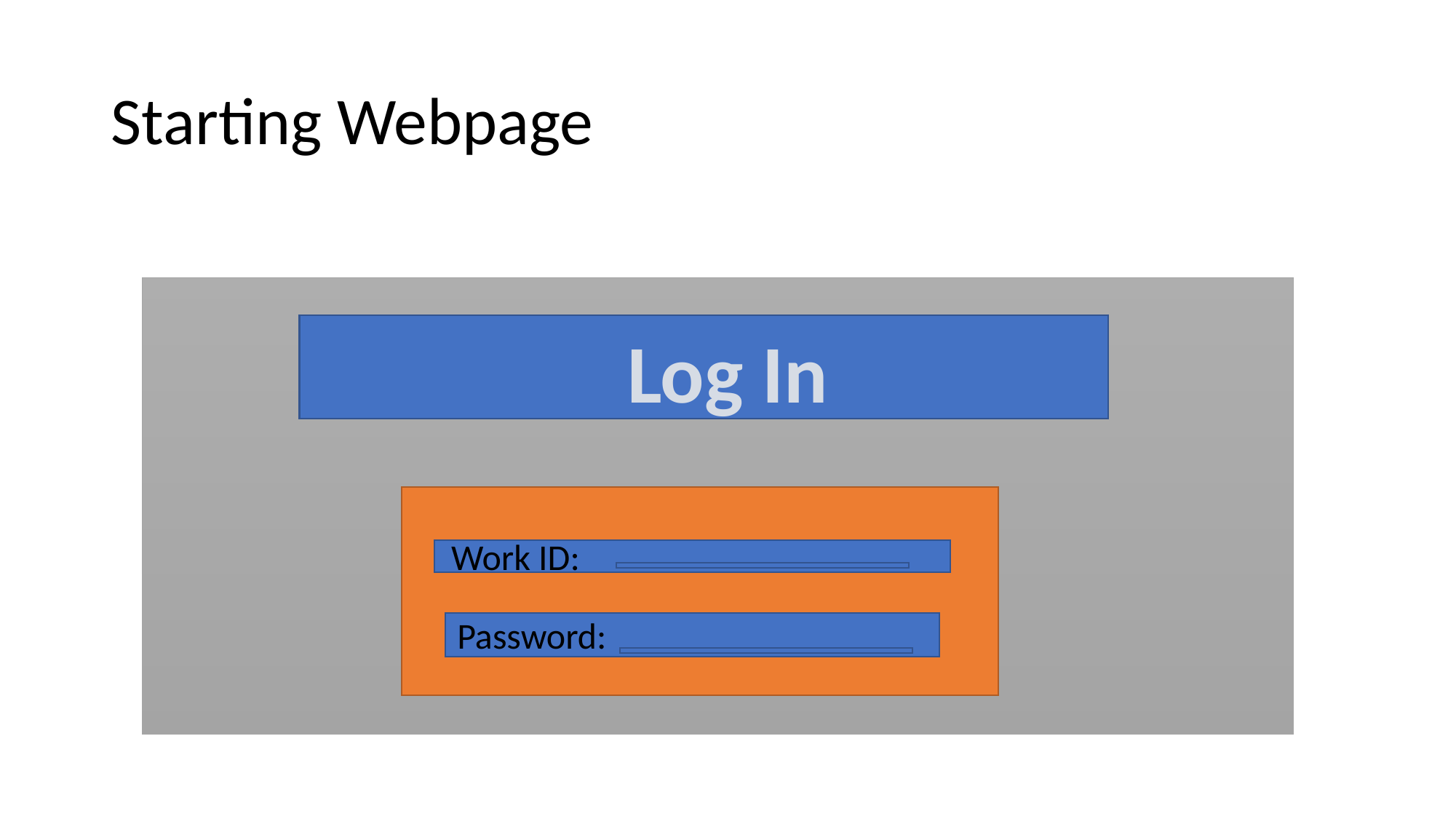

# Starting Webpage

Log In

Work ID:

Password: